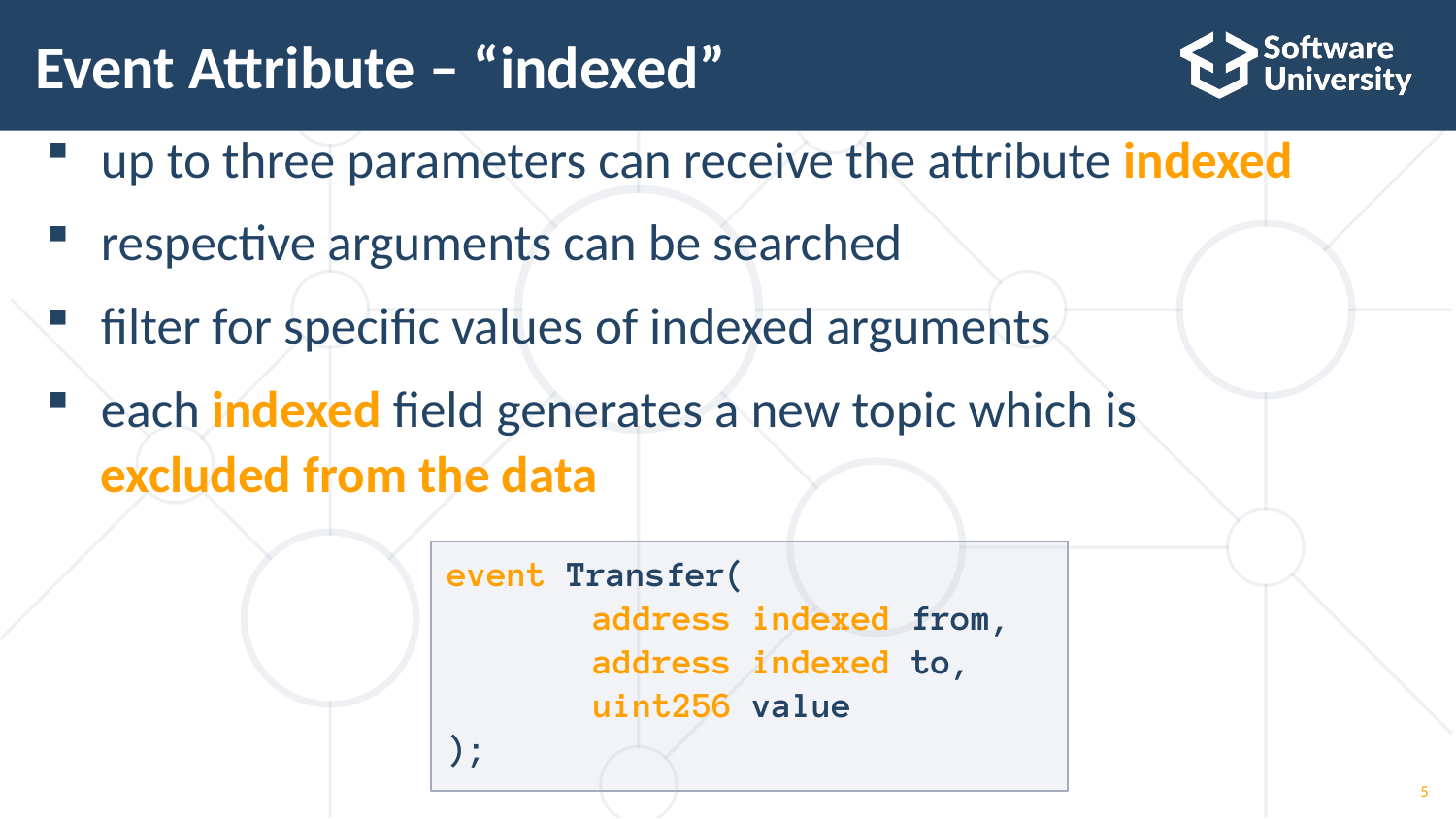

# Event Attribute – “indexed”
up to three parameters can receive the attribute indexed
respective arguments can be searched
ﬁlter for speciﬁc values of indexed arguments
each indexed field generates a new topic which is
excluded from the data
event Transfer(
	address indexed from, 	address indexed to,
	uint256 value
);
5